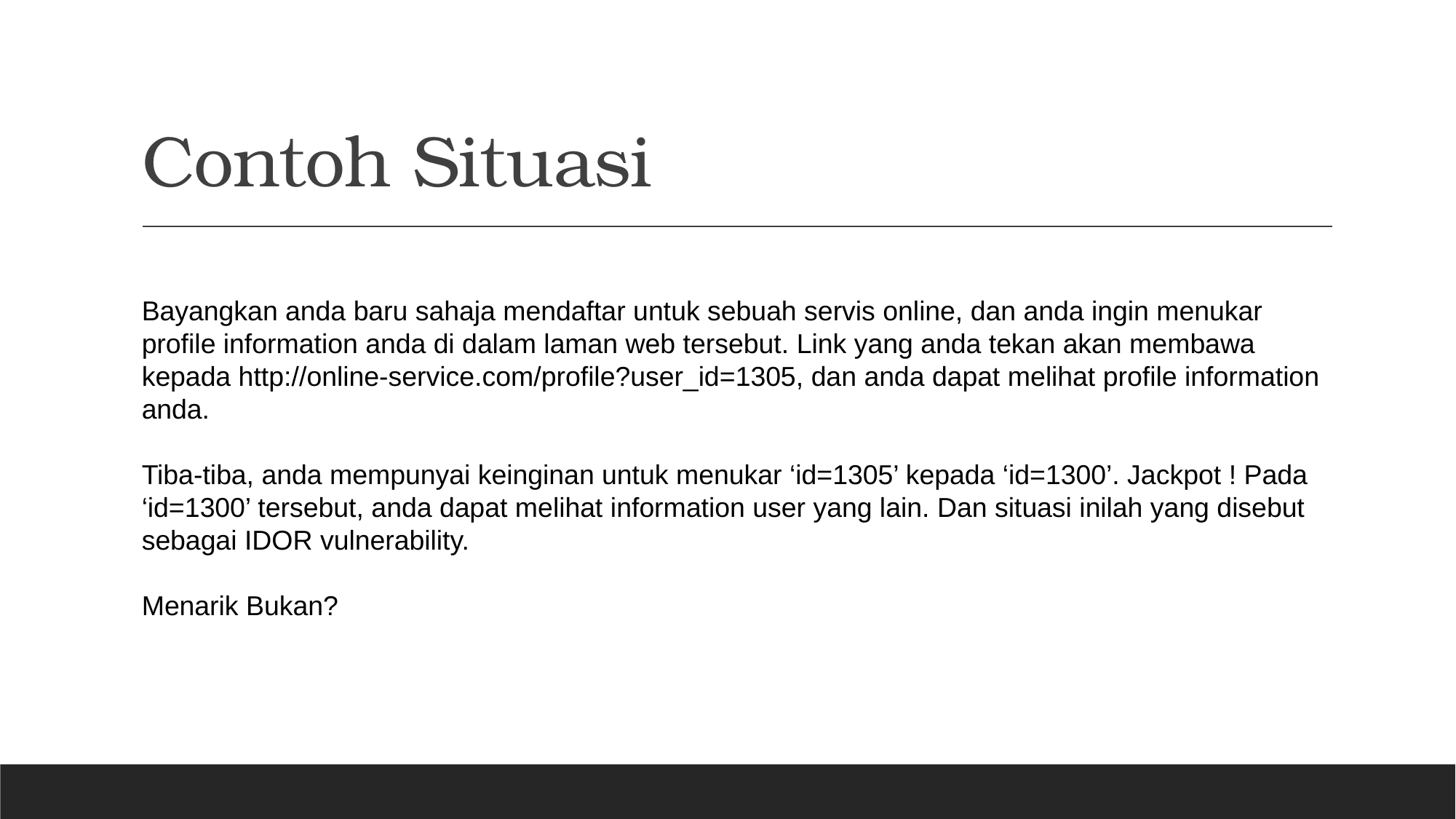

# Contoh Situasi
Bayangkan anda baru sahaja mendaftar untuk sebuah servis online, dan anda ingin menukar profile information anda di dalam laman web tersebut. Link yang anda tekan akan membawa kepada http://online-service.com/profile?user_id=1305, dan anda dapat melihat profile information anda.

Tiba-tiba, anda mempunyai keinginan untuk menukar ‘id=1305’ kepada ‘id=1300’. Jackpot ! Pada ‘id=1300’ tersebut, anda dapat melihat information user yang lain. Dan situasi inilah yang disebut sebagai IDOR vulnerability.

Menarik Bukan?